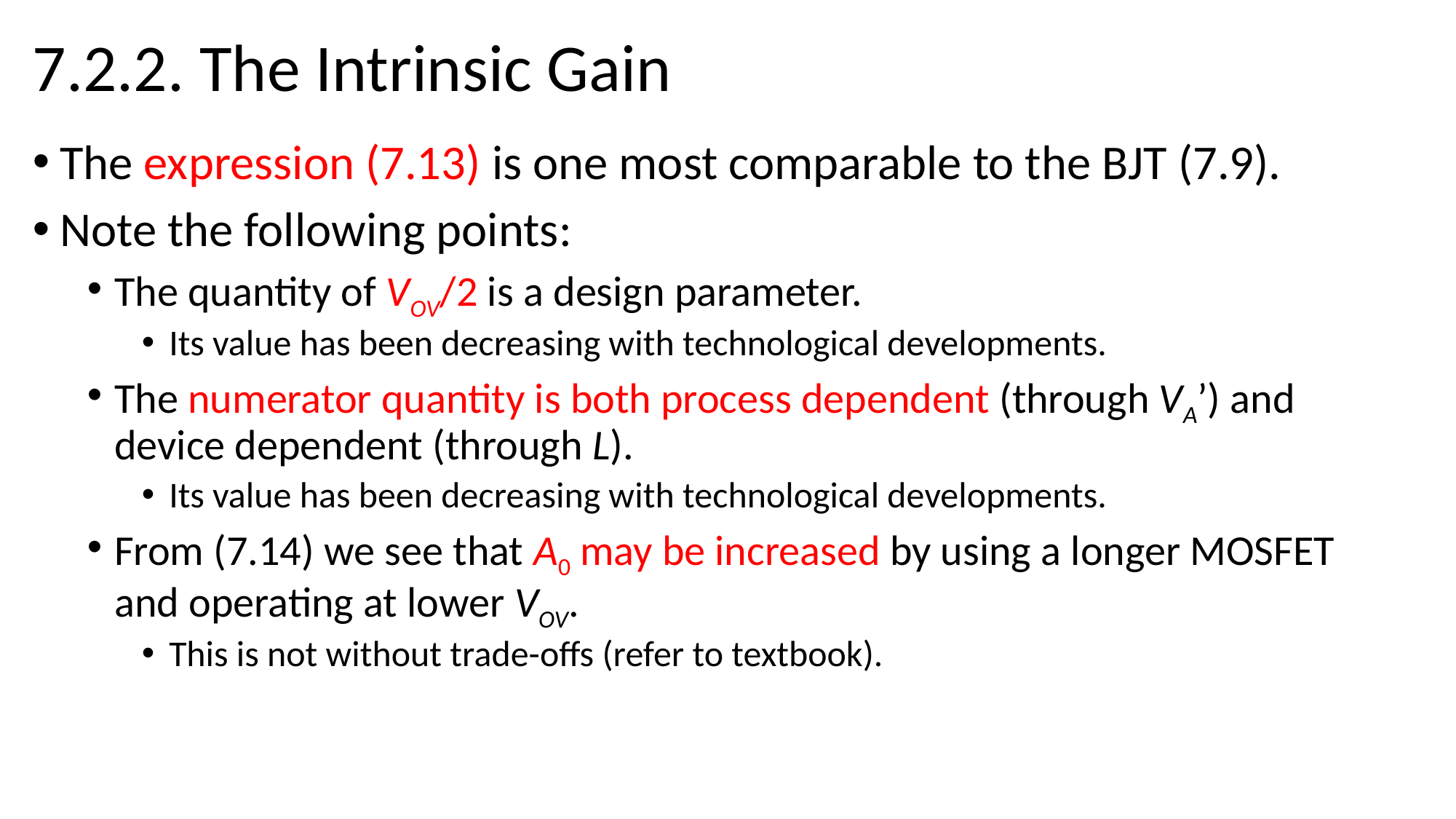

# 7.2.2. The Intrinsic Gain
The expression (7.13) is one most comparable to the BJT (7.9).
Note the following points:
The quantity of VOV/2 is a design parameter.
Its value has been decreasing with technological developments.
The numerator quantity is both process dependent (through VA’) and device dependent (through L).
Its value has been decreasing with technological developments.
From (7.14) we see that A0 may be increased by using a longer MOSFET and operating at lower VOV.
This is not without trade-offs (refer to textbook).